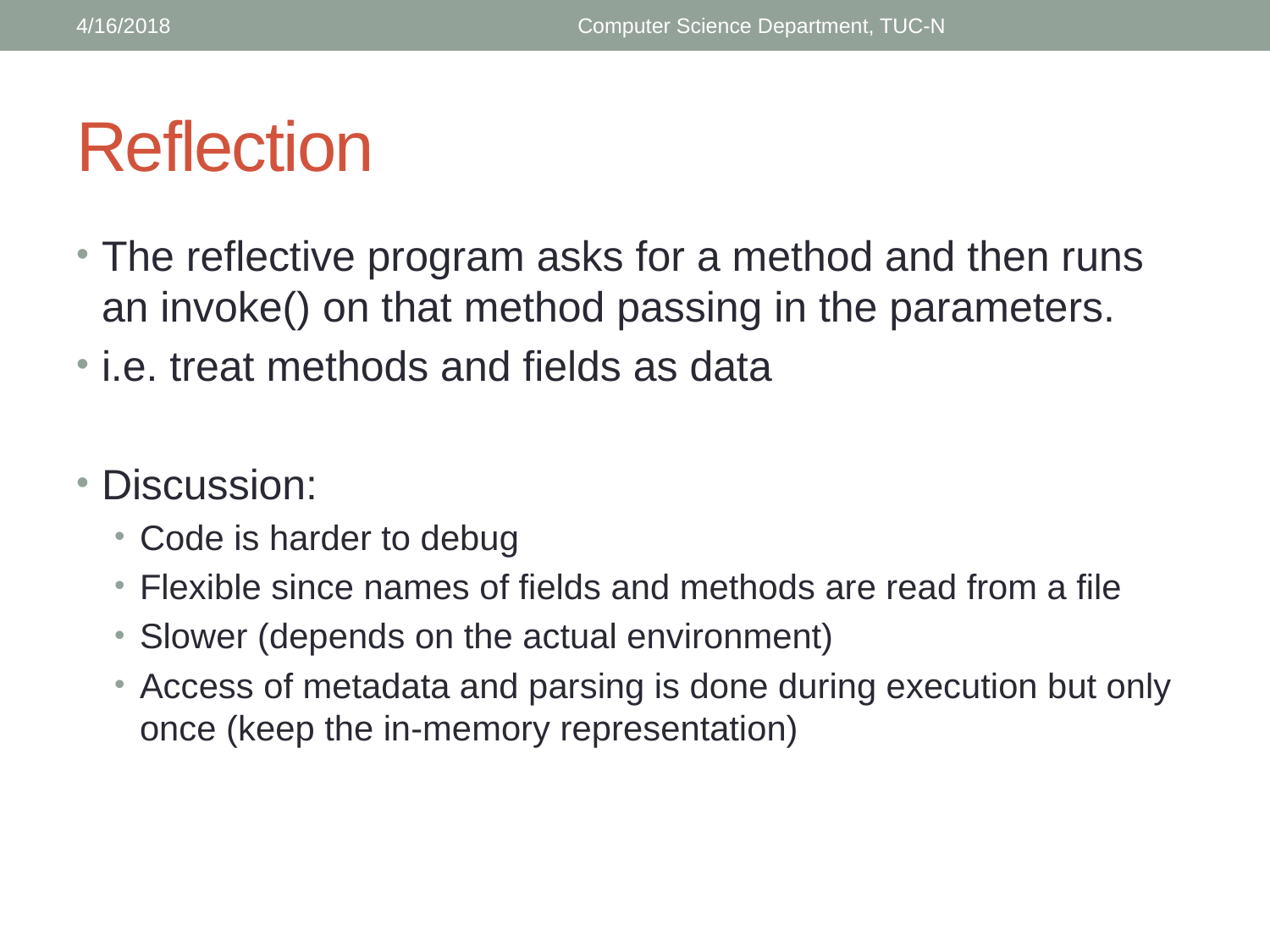

4/16/2018
Computer Science Department, TUC-N
# Reflection
The reflective program asks for a method and then runs an invoke() on that method passing in the parameters.
i.e. treat methods and fields as data

Discussion:
Code is harder to debug
Flexible since names of fields and methods are read from a file
Slower (depends on the actual environment)
Access of metadata and parsing is done during execution but only once (keep the in-memory representation)